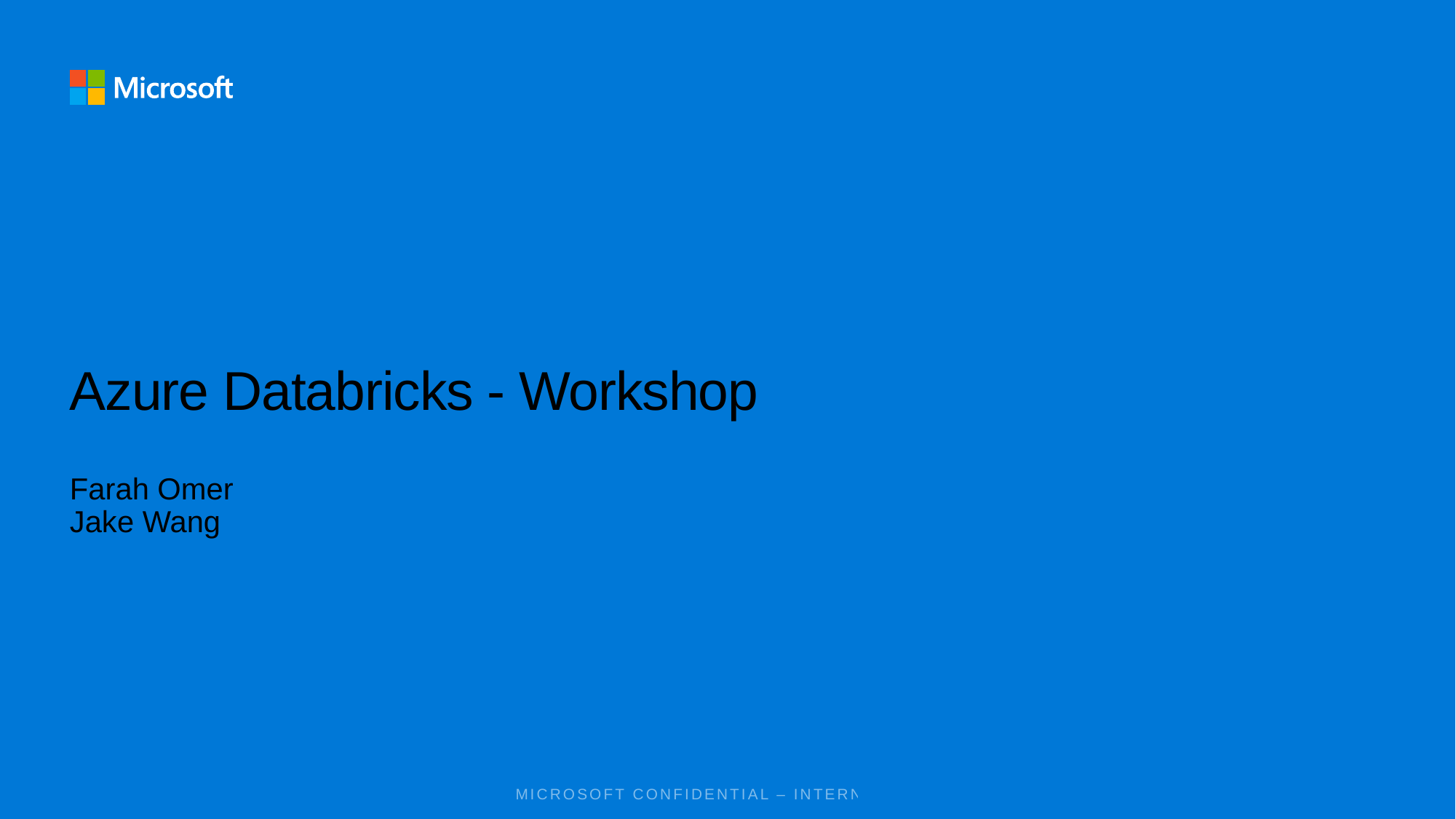

# Azure Databricks - Workshop
Farah Omer
Jake Wang